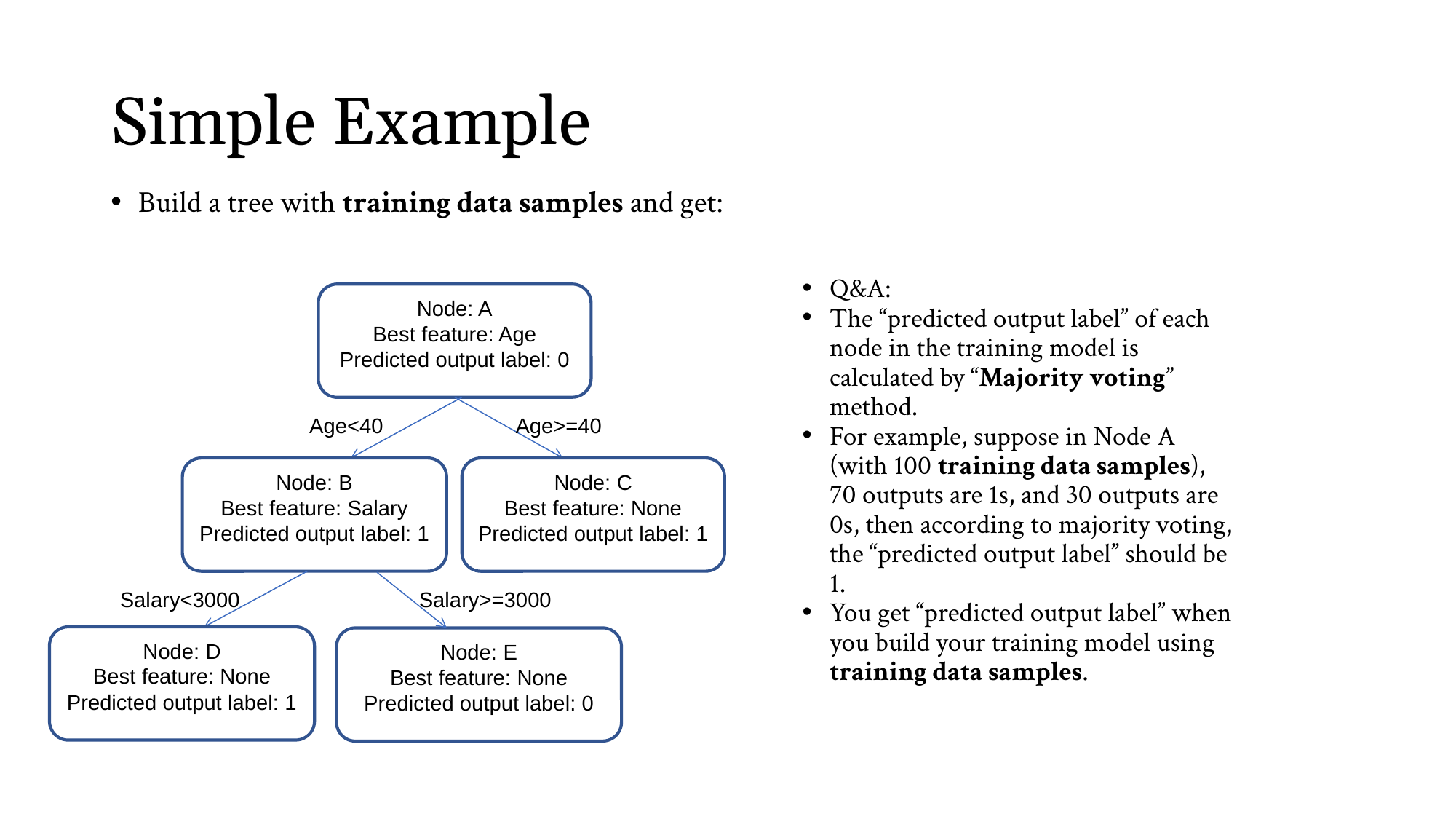

# Simple Example
Build a tree with training data samples and get:

Q&A:
The “predicted output label” of each node in the training model is calculated by “Majority voting” method.
For example, suppose in Node A (with 100 training data samples), 70 outputs are 1s, and 30 outputs are 0s, then according to majority voting, the “predicted output label” should be 1.
You get “predicted output label” when you build your training model using training data samples.

Node: A
Best feature: Age
Predicted output label: 0
Age<40
Age>=40
Node: B
Best feature: Salary
Predicted output label: 1
Node: C
Best feature: None
Predicted output label: 1
Salary>=3000
Salary<3000
Node: D
Best feature: None
Predicted output label: 1
Node: E
Best feature: None
Predicted output label: 0